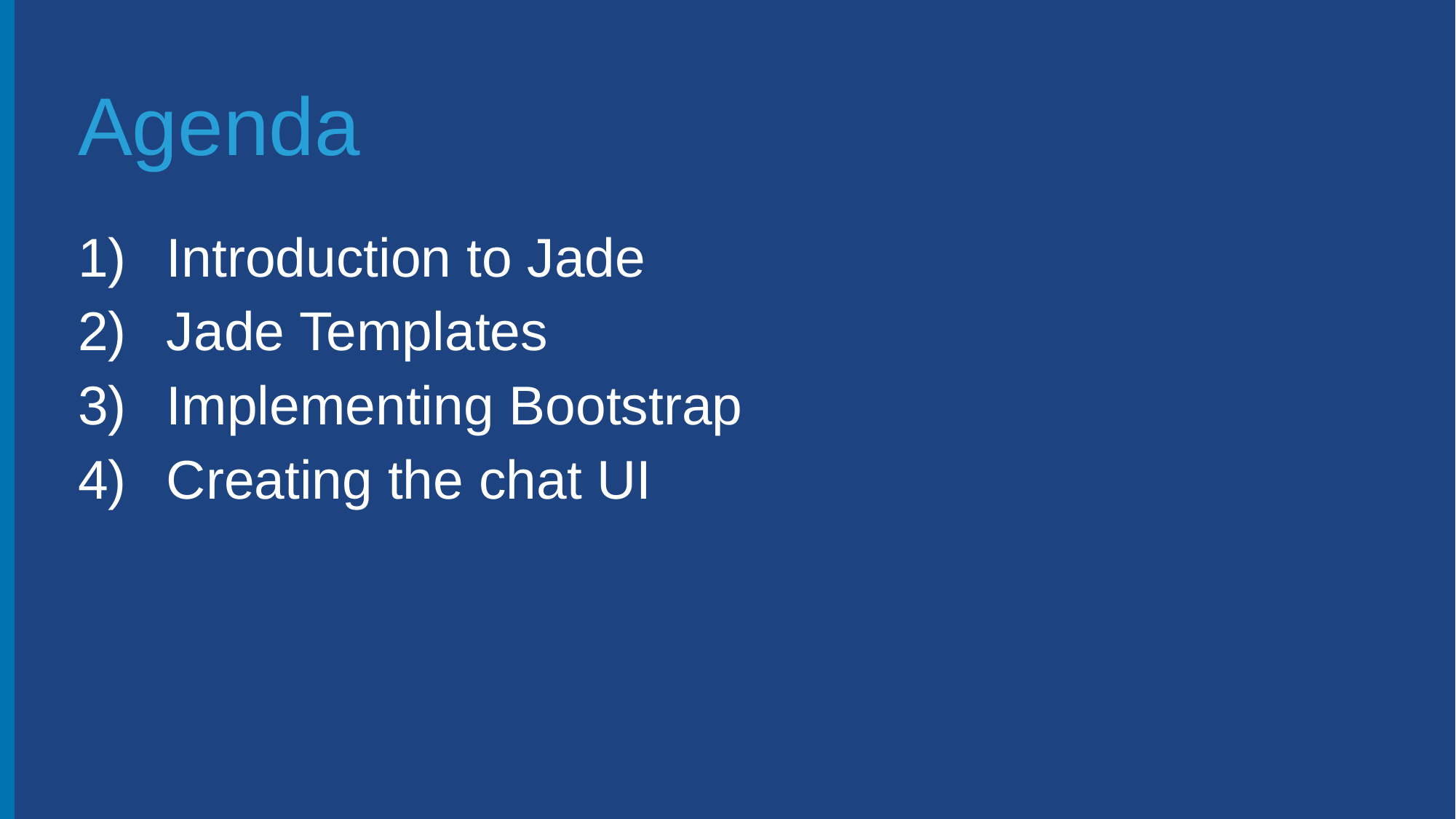

# Agenda
Introduction to Jade
Jade Templates
Implementing Bootstrap
Creating the chat UI